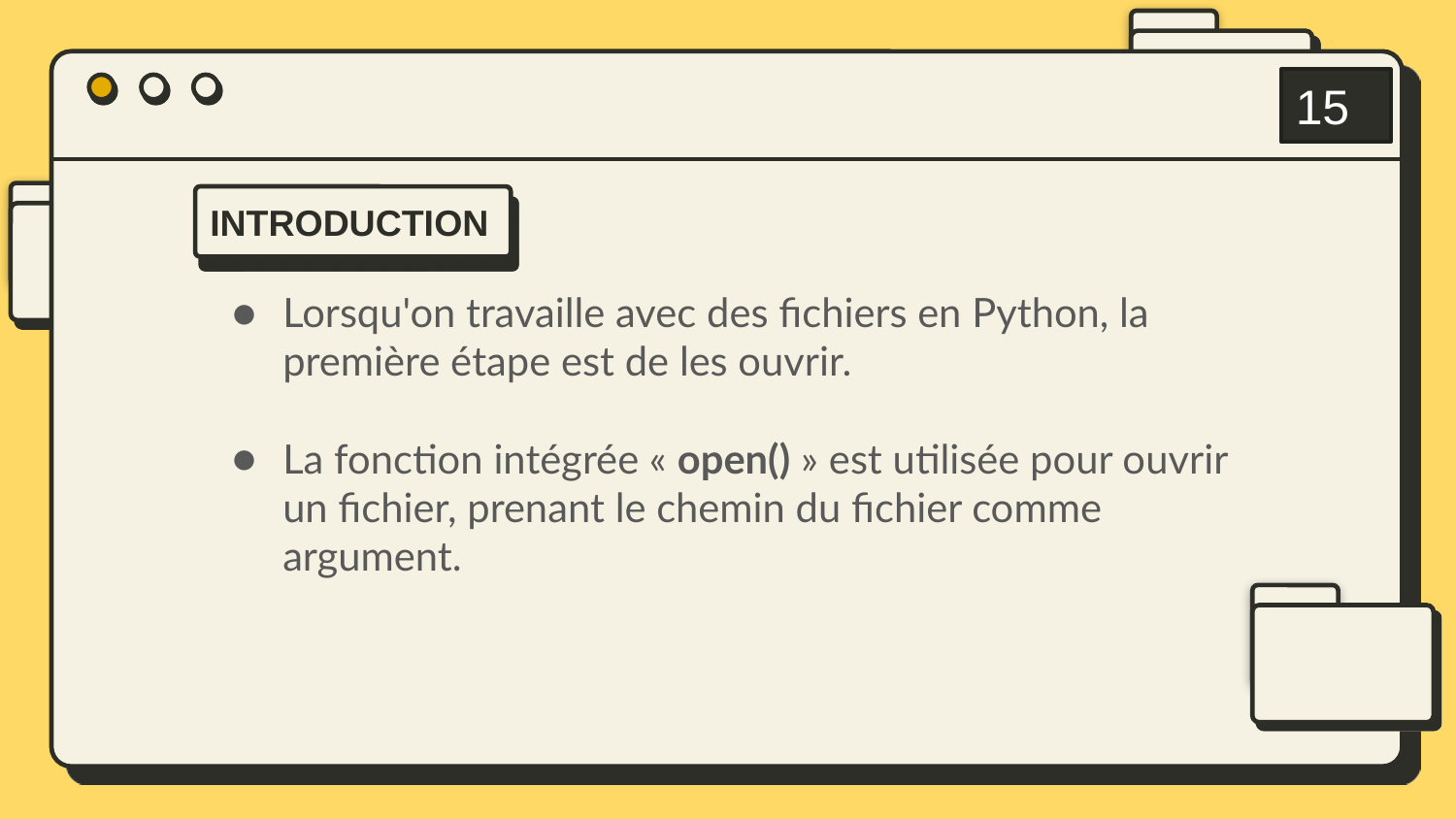

15
INTRODUCTION

Lorsqu'on travaille avec des fichiers en Python, la première étape est de les ouvrir.

La fonction intégrée « open() » est utilisée pour ouvrir un fichier, prenant le chemin du fichier comme argument.